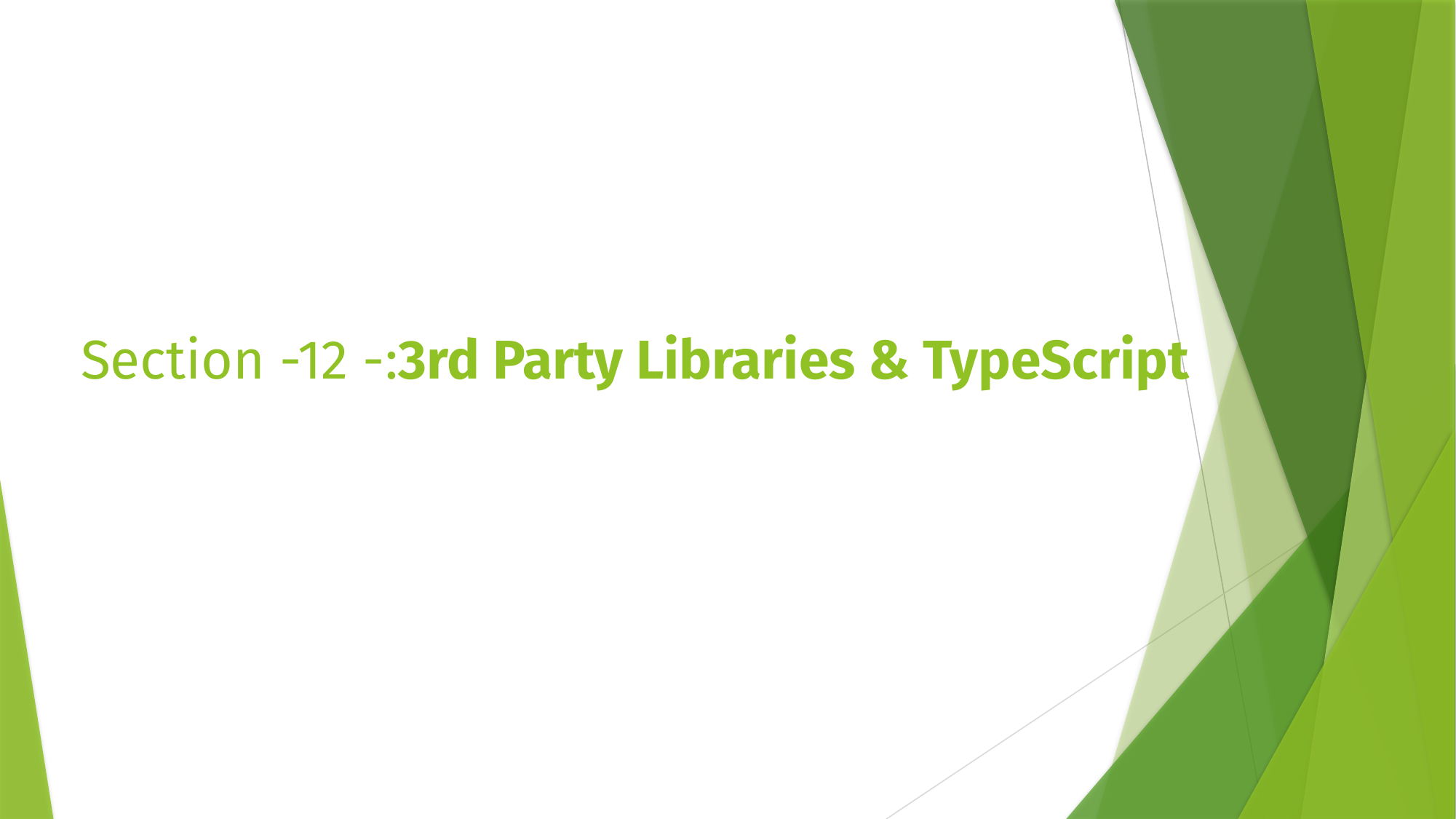

# Section -12 -:3rd Party Libraries & TypeScript